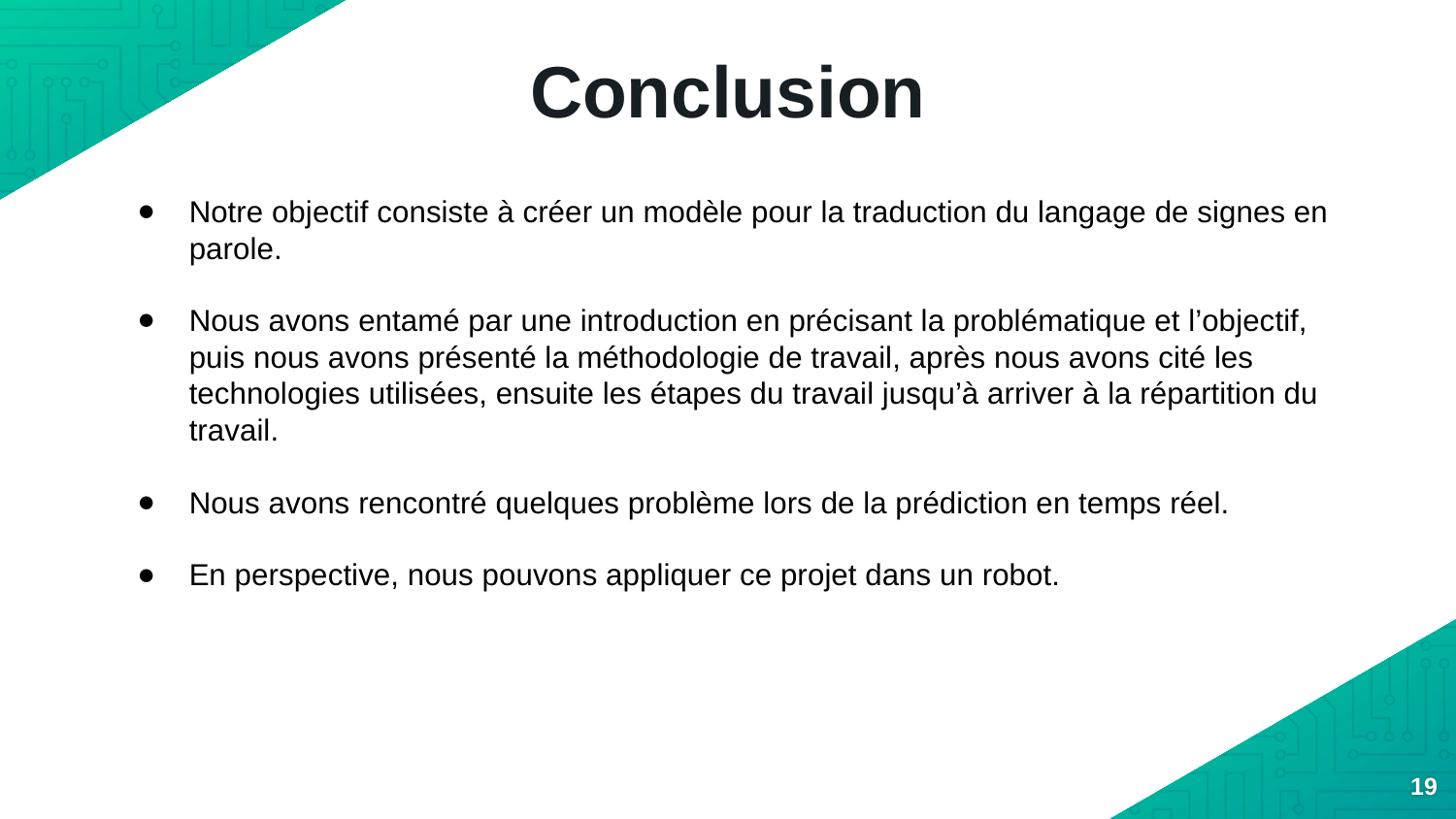

Conclusion

Notre objectif consiste à créer un modèle pour la traduction du langage de signes en parole.

Nous avons entamé par une introduction en précisant la problématique et l’objectif, puis nous avons présenté la méthodologie de travail, après nous avons cité les technologies utilisées, ensuite les étapes du travail jusqu’à arriver à la répartition du travail.

Nous avons rencontré quelques problème lors de la prédiction en temps réel.

En perspective, nous pouvons appliquer ce projet dans un robot.
19